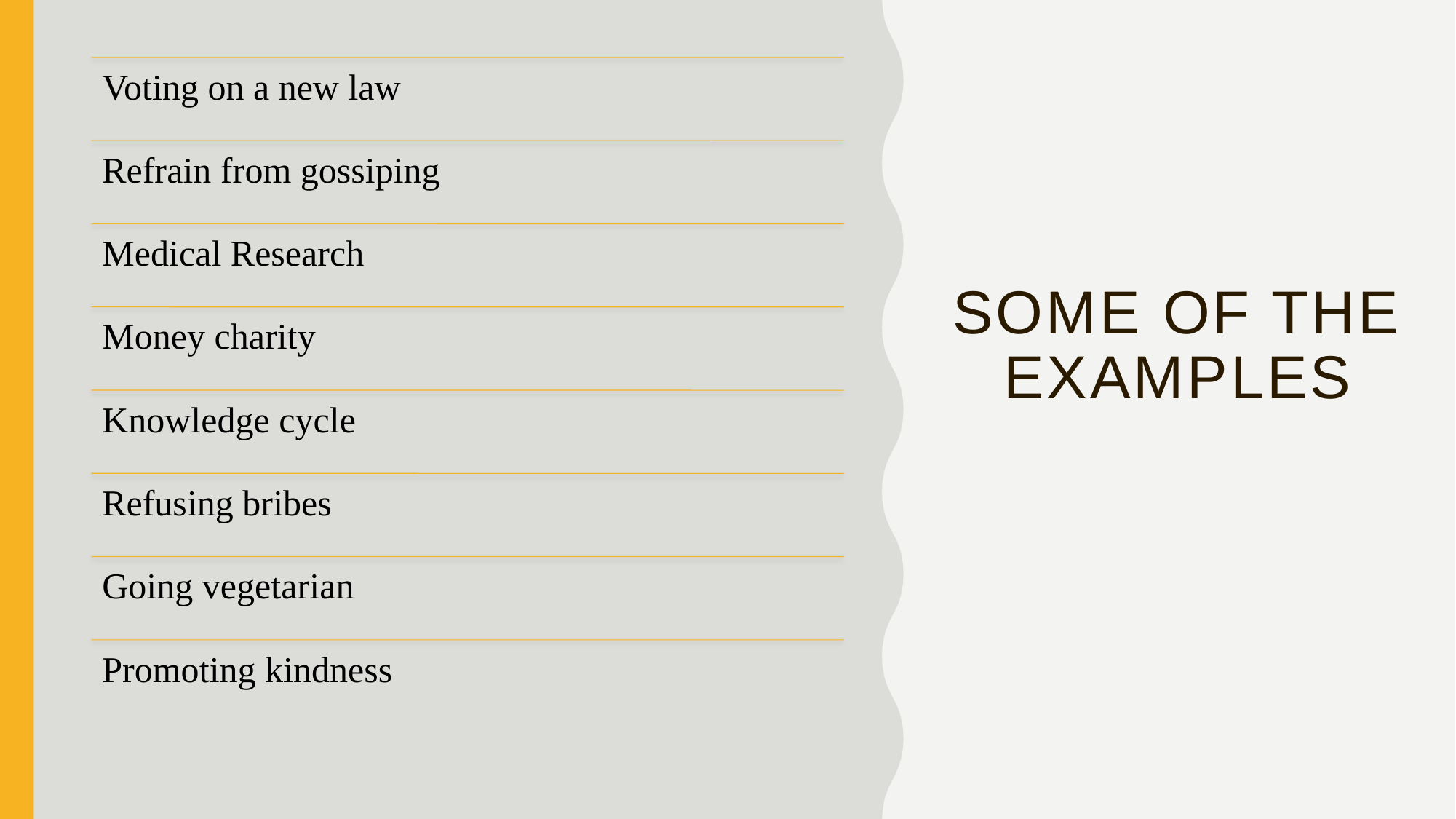

Voting on a new law
Refrain from gossiping
Medical Research
Money charity
Knowledge cycle
Refusing bribes
Going vegetarian
Promoting kindness
# Some of the Examples